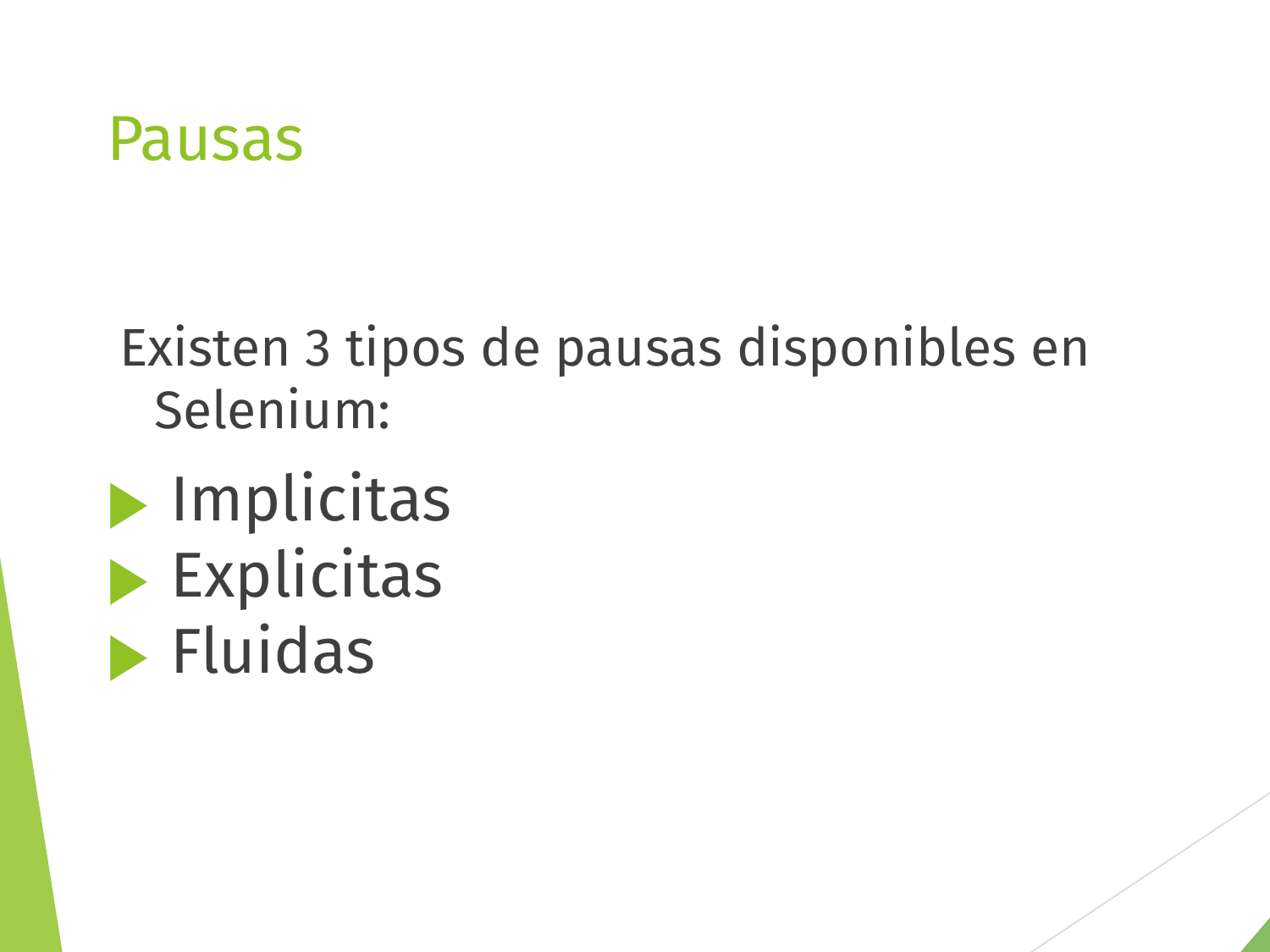

# Pausas
Existen 3 tipos de pausas disponibles en Selenium:
Implicitas
Explicitas
Fluidas